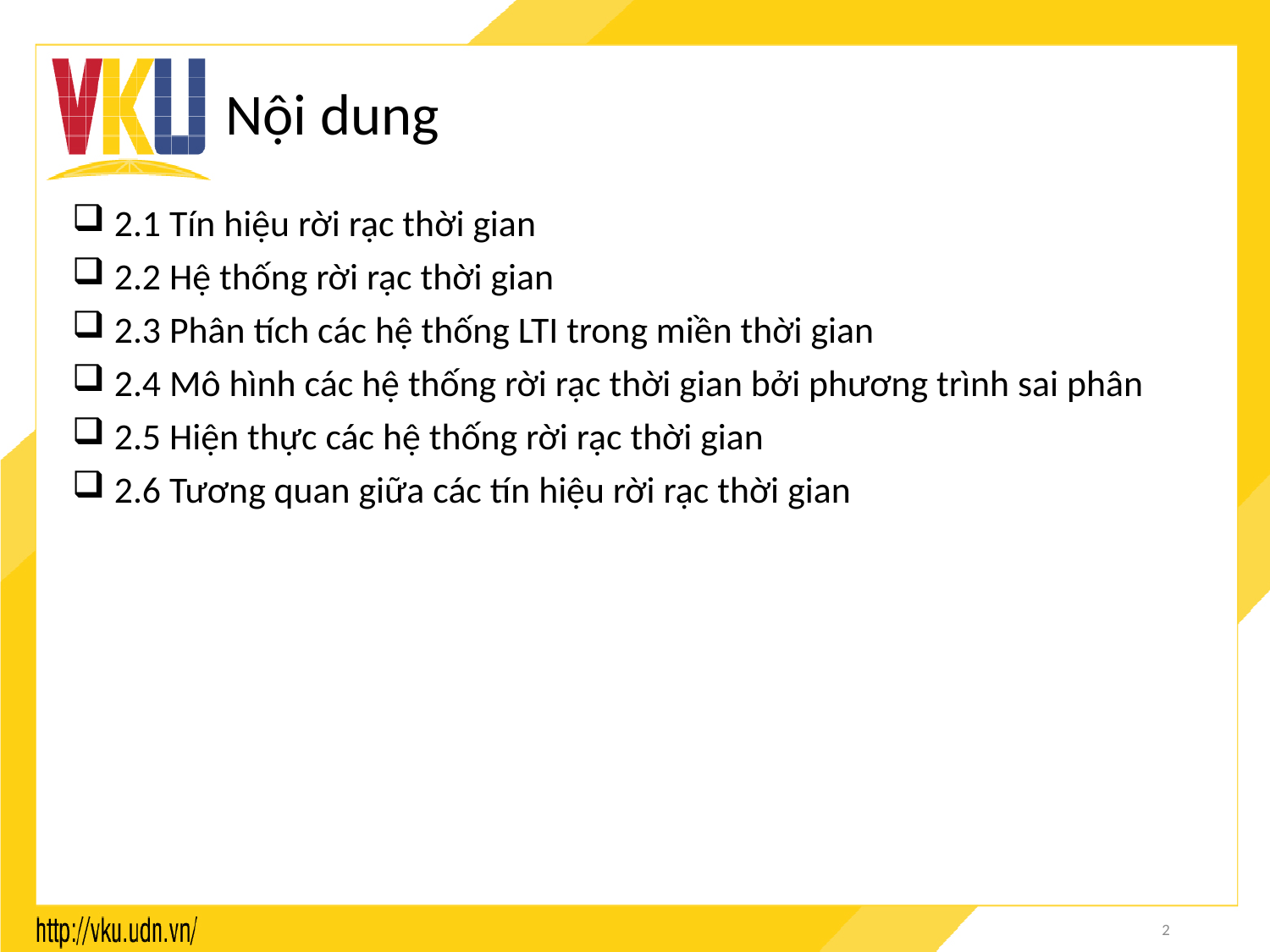

# Nội dung
 2.1 Tín hiệu rời rạc thời gian
 2.2 Hệ thống rời rạc thời gian
 2.3 Phân tích các hệ thống LTI trong miền thời gian
 2.4 Mô hình các hệ thống rời rạc thời gian bởi phương trình sai phân
 2.5 Hiện thực các hệ thống rời rạc thời gian
 2.6 Tương quan giữa các tín hiệu rời rạc thời gian

2